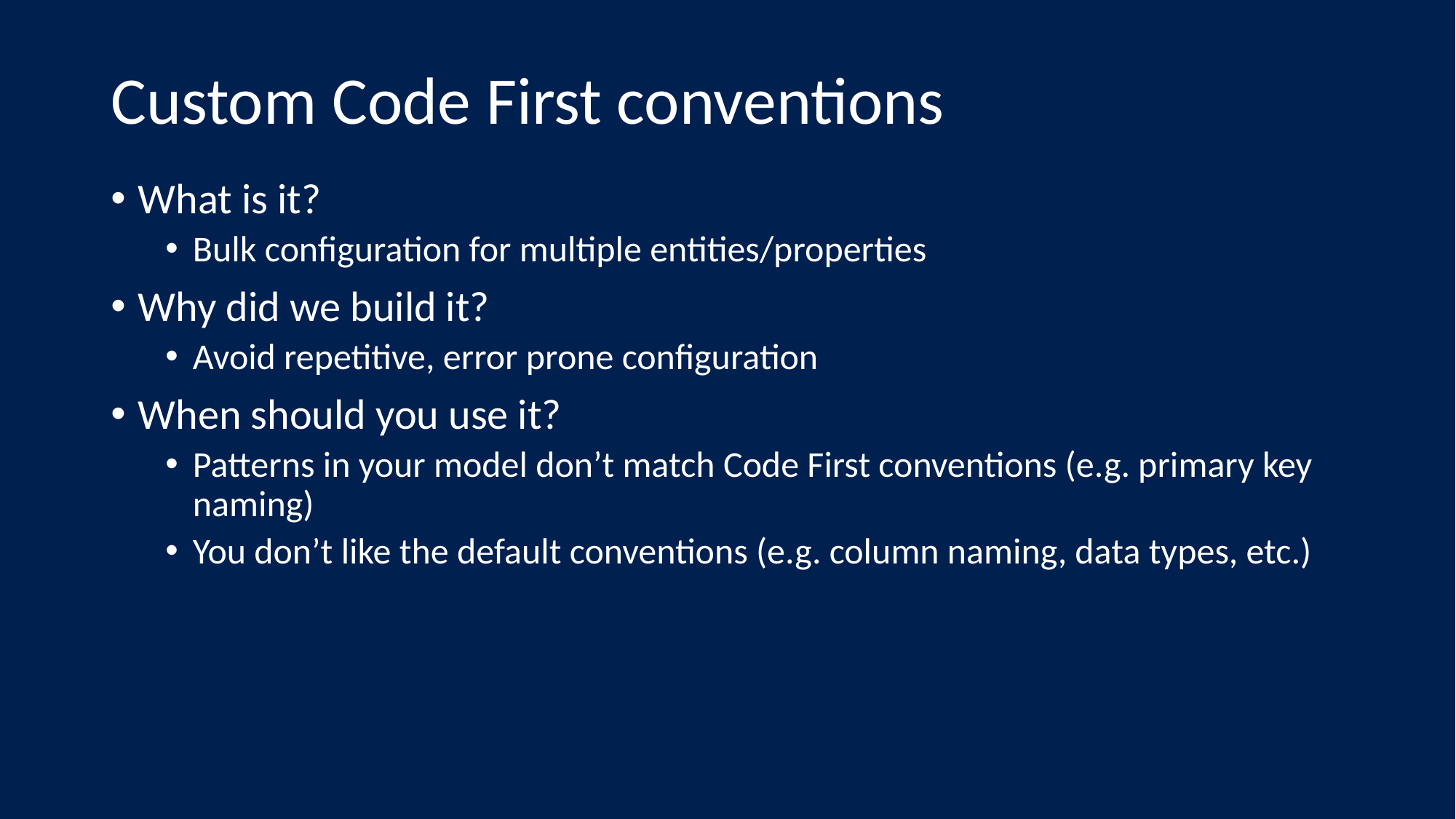

# Custom Code First conventions
What is it?
Bulk configuration for multiple entities/properties
Why did we build it?
Avoid repetitive, error prone configuration
When should you use it?
Patterns in your model don’t match Code First conventions (e.g. primary key naming)
You don’t like the default conventions (e.g. column naming, data types, etc.)